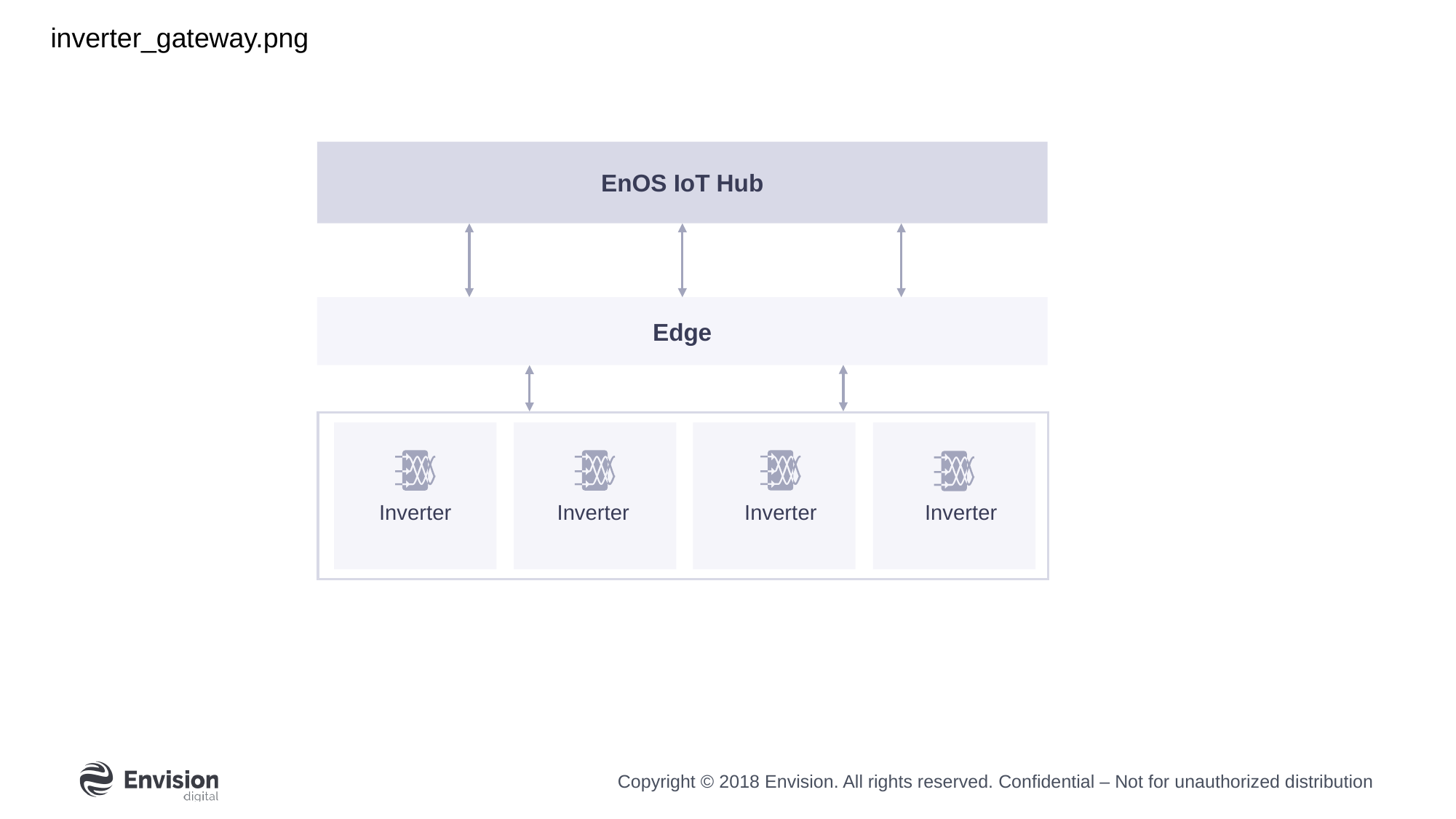

inverter_gateway.png
EnOS IoT Hub
Edge

Inverter
Inverter
Inverter
Inverter